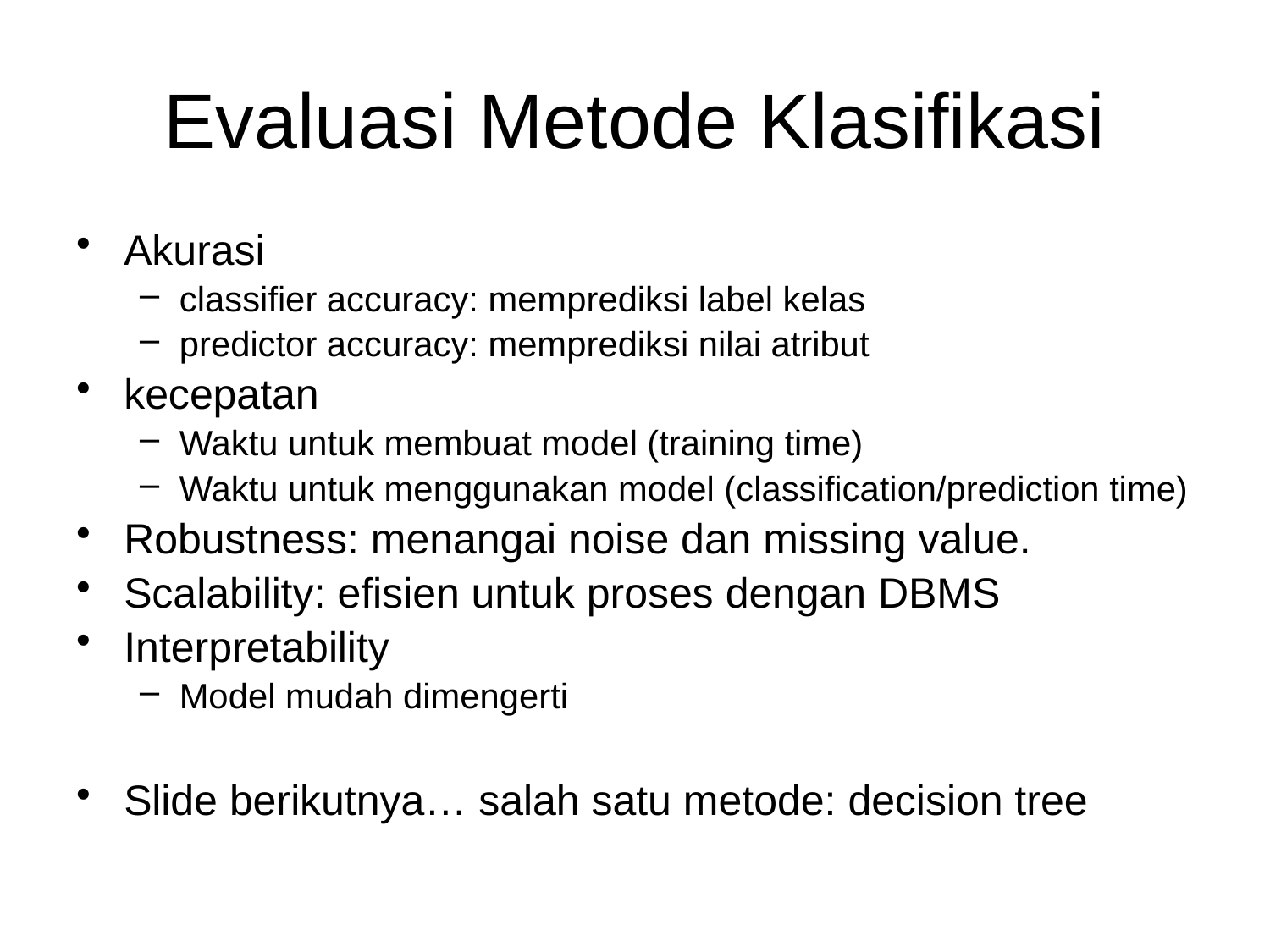

# Evaluasi Metode Klasifikasi
Akurasi
classifier accuracy: memprediksi label kelas
predictor accuracy: memprediksi nilai atribut
kecepatan
Waktu untuk membuat model (training time)
Waktu untuk menggunakan model (classification/prediction time)
Robustness: menangai noise dan missing value.
Scalability: efisien untuk proses dengan DBMS
Interpretability
Model mudah dimengerti

Slide berikutnya… salah satu metode: decision tree